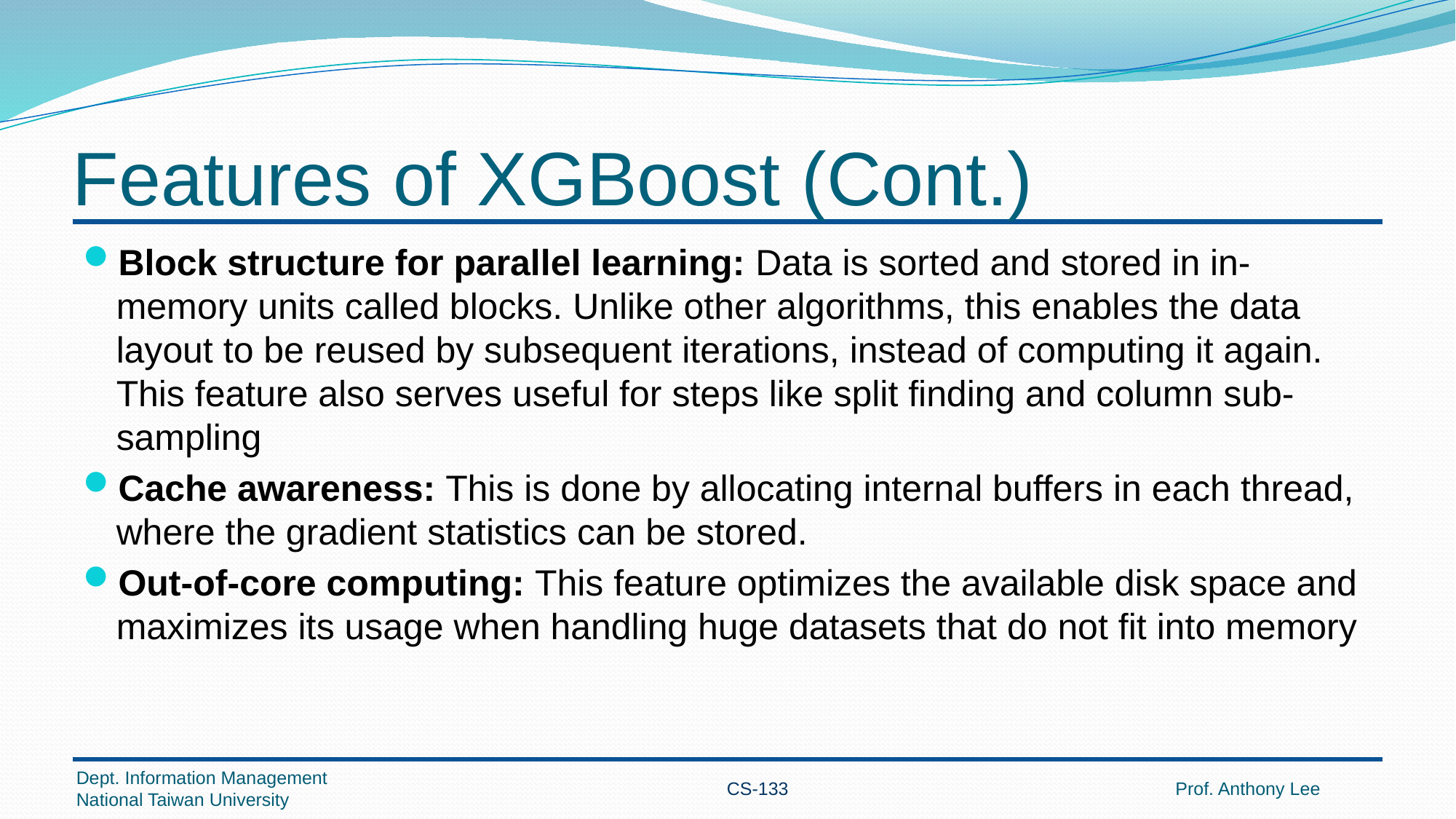

# Features of XGBoost (Cont.)
Block structure for parallel learning: Data is sorted and stored in in-memory units called blocks. Unlike other algorithms, this enables the data layout to be reused by subsequent iterations, instead of computing it again. This feature also serves useful for steps like split finding and column sub-sampling
Cache awareness: This is done by allocating internal buffers in each thread, where the gradient statistics can be stored.
Out-of-core computing: This feature optimizes the available disk space and maximizes its usage when handling huge datasets that do not fit into memory